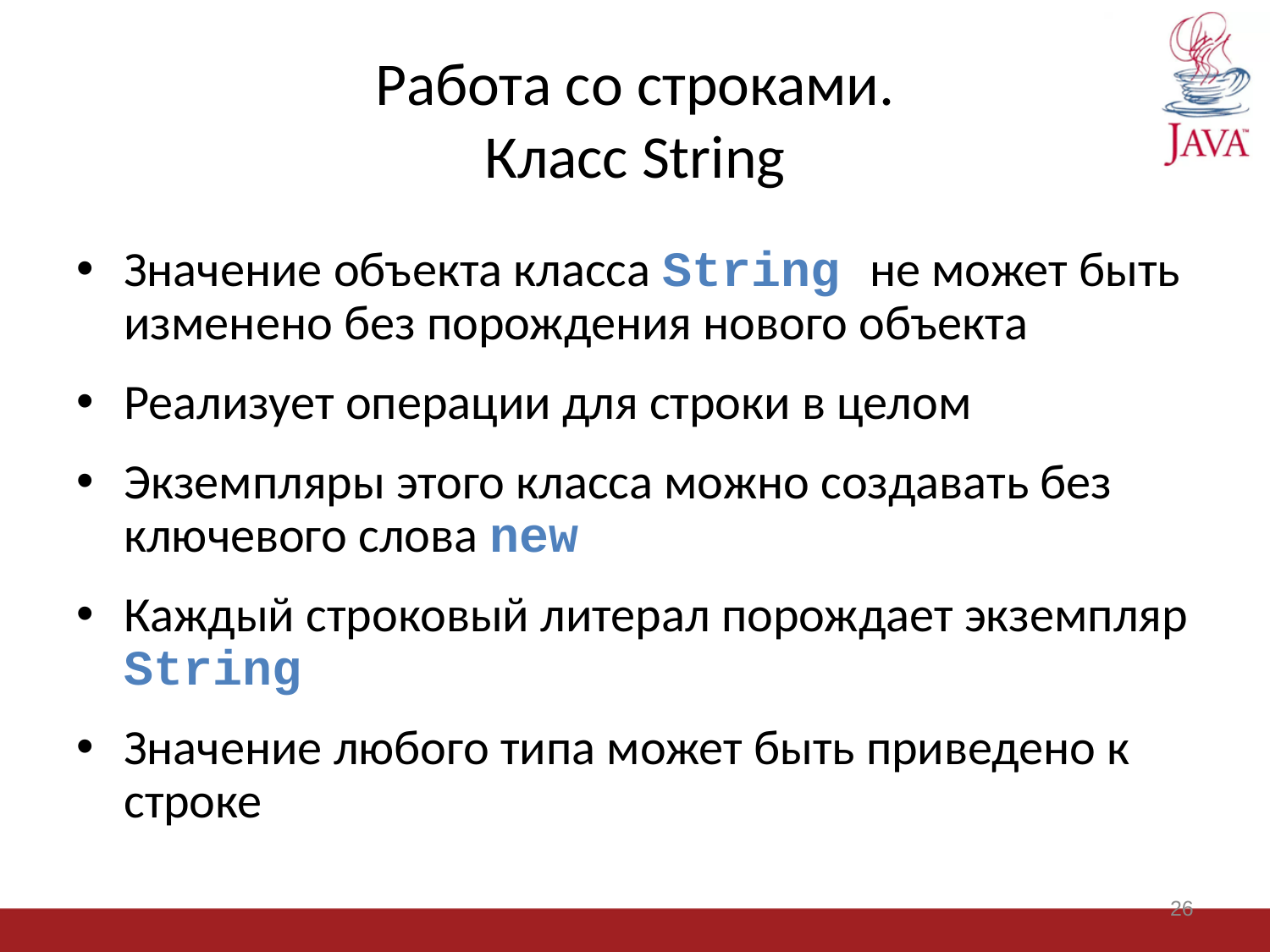

# Работа со строками. Класс String
Значение объекта класса String не может быть изменено без порождения нового объекта
Реализует операции для строки в целом
Экземпляры этого класса можно создавать без ключевого слова new
Каждый строковый литерал порождает экземпляр String
Значение любого типа может быть приведено к строке
26